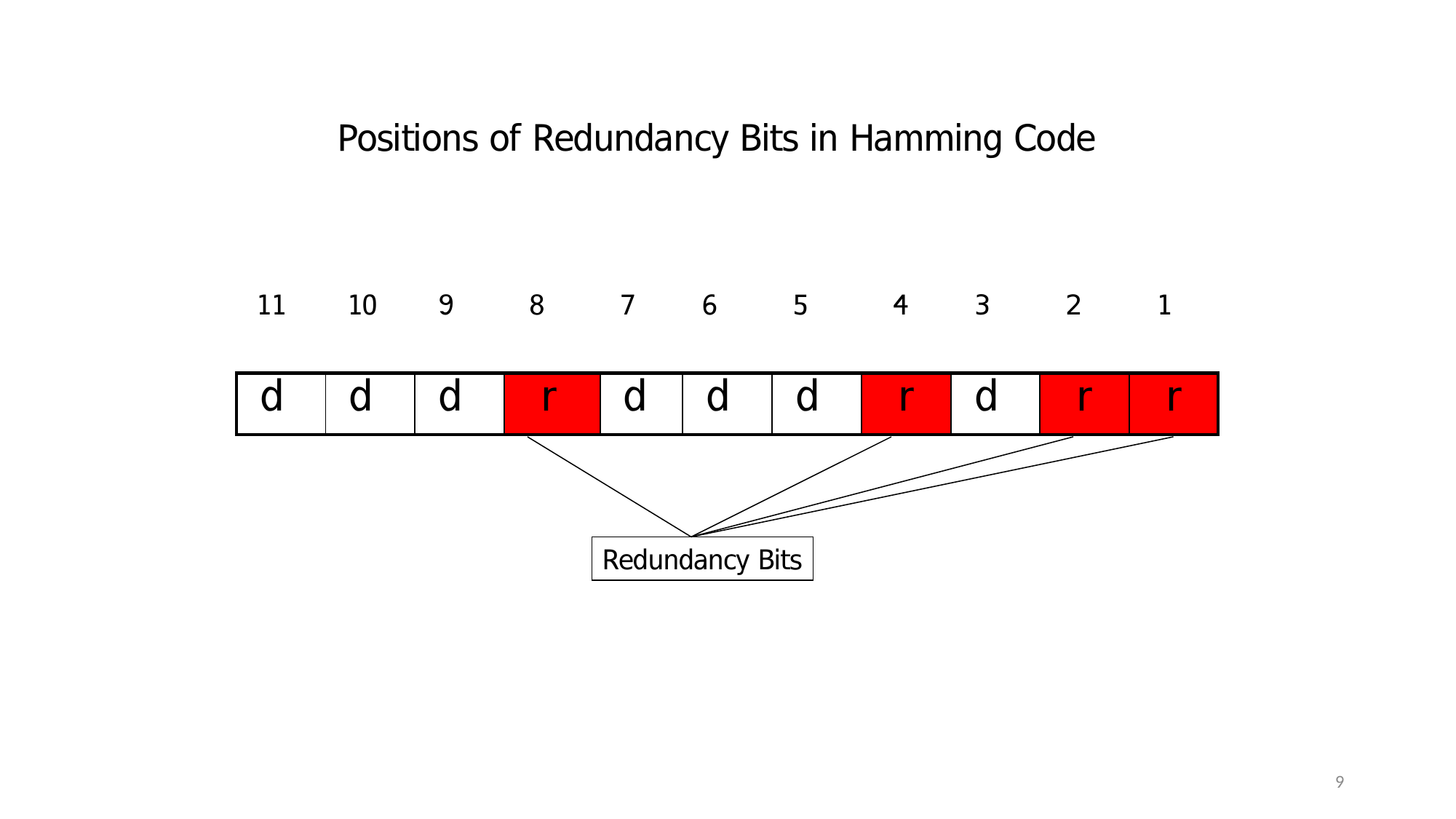

Positions of Redundancy Bits in Hamming Code
11
10
9
8
7
6
5
4
3
2
1
| d | d | d | r | d | d | d | r | d | r | r |
| --- | --- | --- | --- | --- | --- | --- | --- | --- | --- | --- |

Redundancy Bits
9